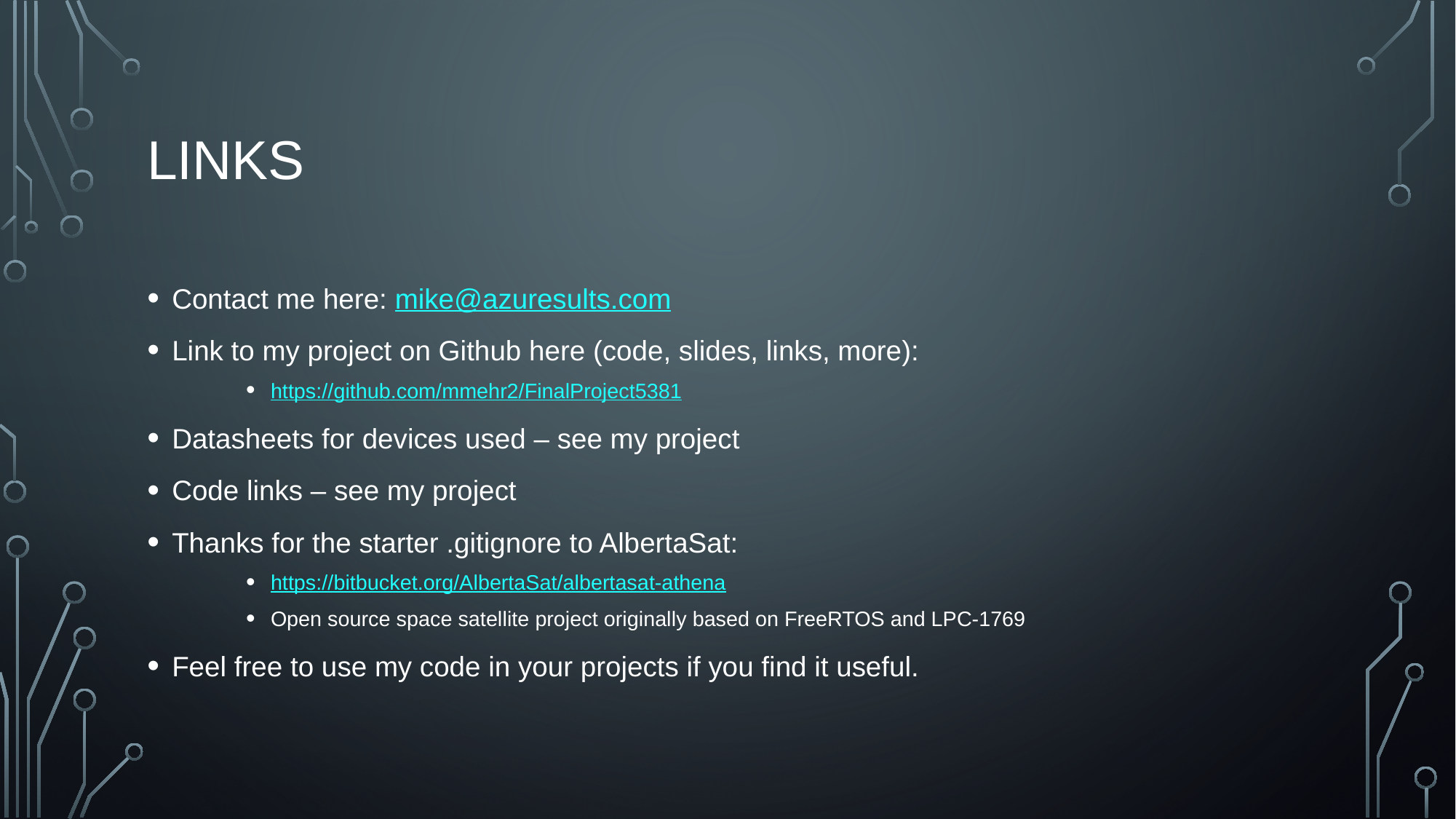

# Links
Contact me here: mike@azuresults.com
Link to my project on Github here (code, slides, links, more):
https://github.com/mmehr2/FinalProject5381
Datasheets for devices used – see my project
Code links – see my project
Thanks for the starter .gitignore to AlbertaSat:
https://bitbucket.org/AlbertaSat/albertasat-athena
Open source space satellite project originally based on FreeRTOS and LPC-1769
Feel free to use my code in your projects if you find it useful.